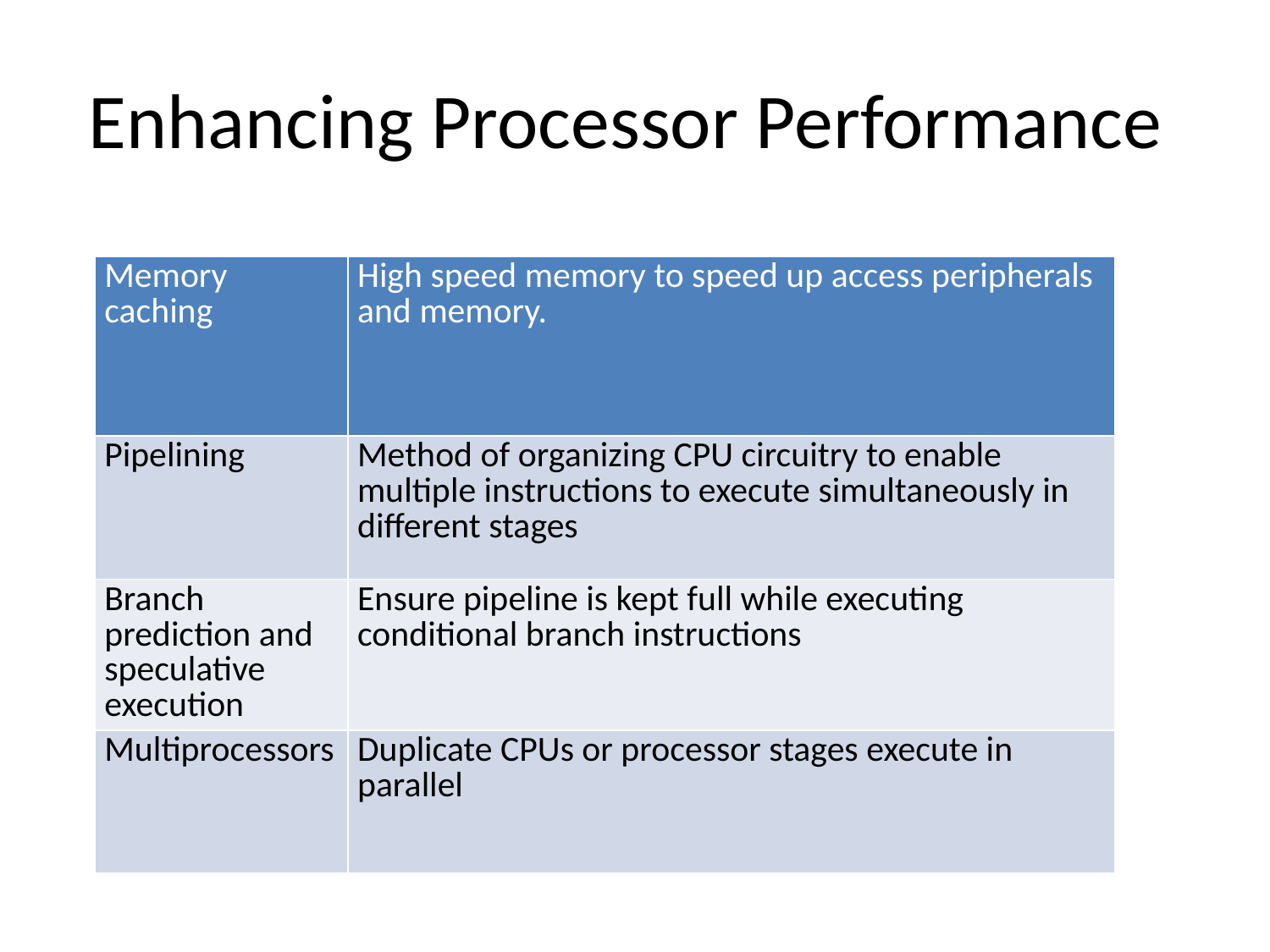

# Enhancing Processor Performance
| Memory caching | High speed memory to speed up access peripherals and memory. |
| --- | --- |
| Pipelining | Method of organizing CPU circuitry to enable multiple instructions to execute simultaneously in different stages |
| Branch prediction and speculative execution | Ensure pipeline is kept full while executing conditional branch instructions |
| Multiprocessors | Duplicate CPUs or processor stages execute in parallel |